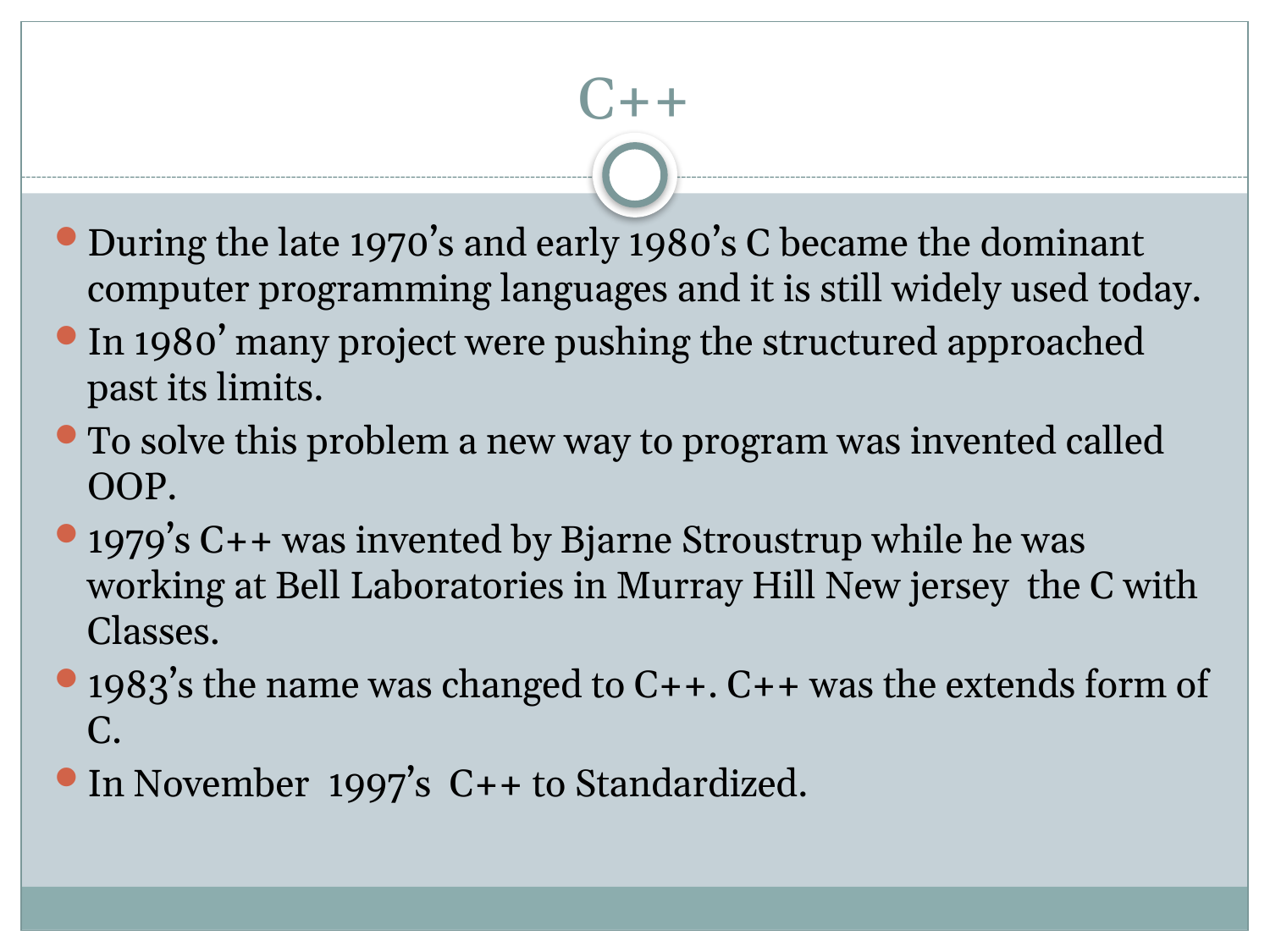

# C++
During the late 1970’s and early 1980’s C became the dominant computer programming languages and it is still widely used today.
In 1980’ many project were pushing the structured approached past its limits.
To solve this problem a new way to program was invented called OOP.
1979’s C++ was invented by Bjarne Stroustrup while he was working at Bell Laboratories in Murray Hill New jersey  the C with Classes.
1983’s the name was changed to C++. C++ was the extends form of C.
In November  1997’s  C++ to Standardized.